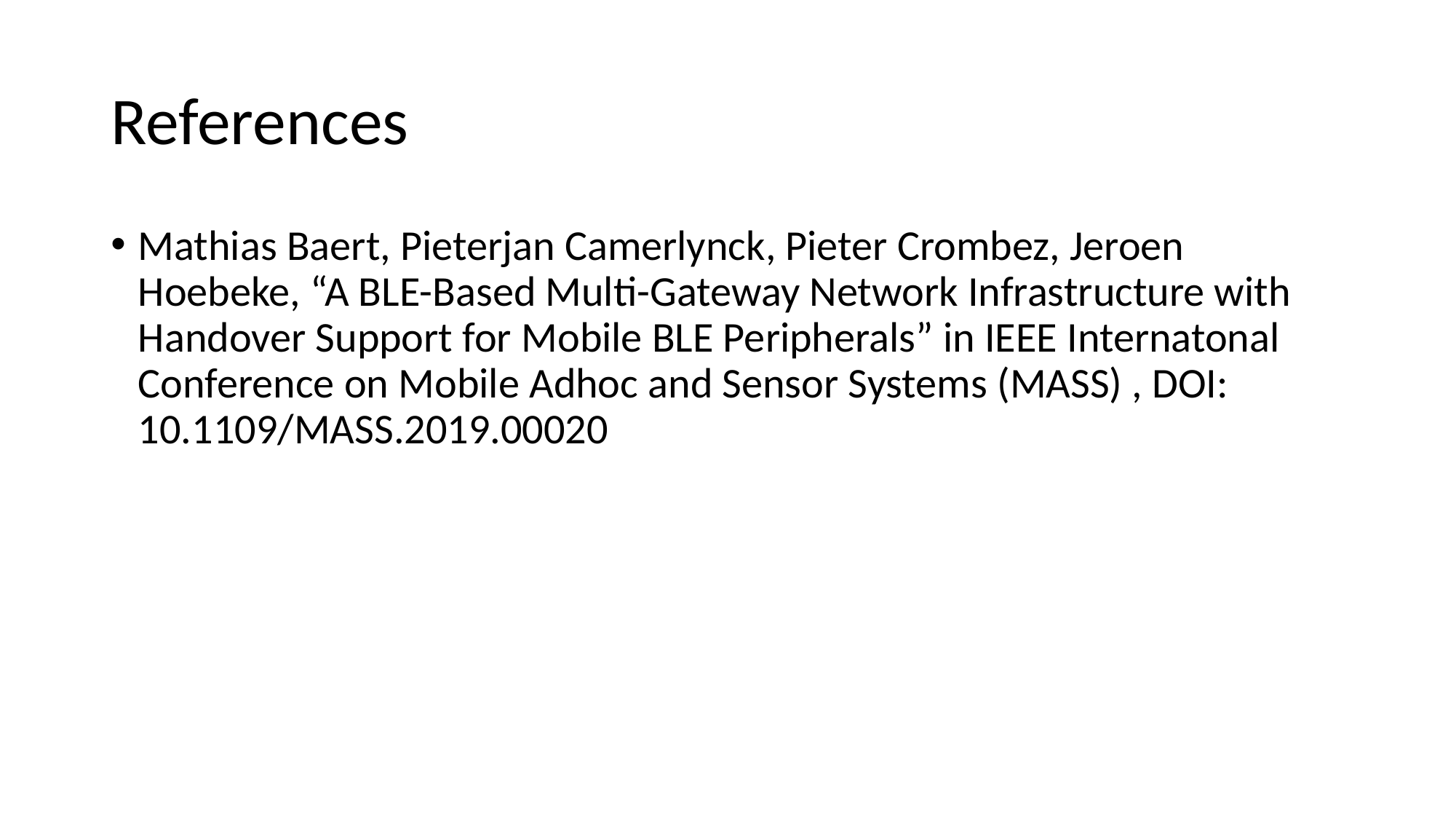

# References
Mathias Baert, Pieterjan Camerlynck, Pieter Crombez, Jeroen Hoebeke, “A BLE-Based Multi-Gateway Network Infrastructure with Handover Support for Mobile BLE Peripherals” in IEEE Internatonal Conference on Mobile Adhoc and Sensor Systems (MASS) , DOI: 10.1109/MASS.2019.00020